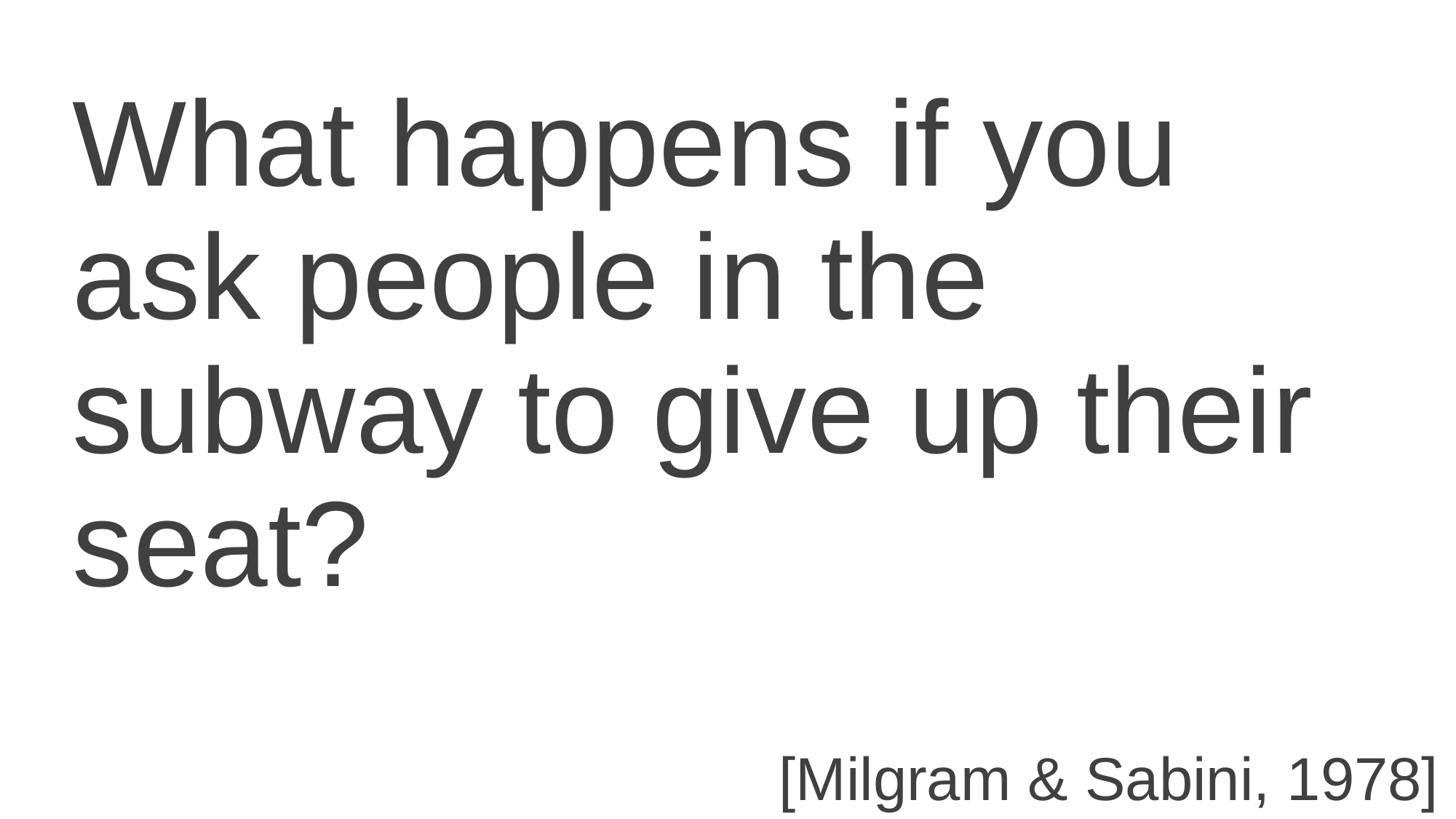

What happens if you ask people in the subway to give up their seat?
[Milgram & Sabini, 1978]